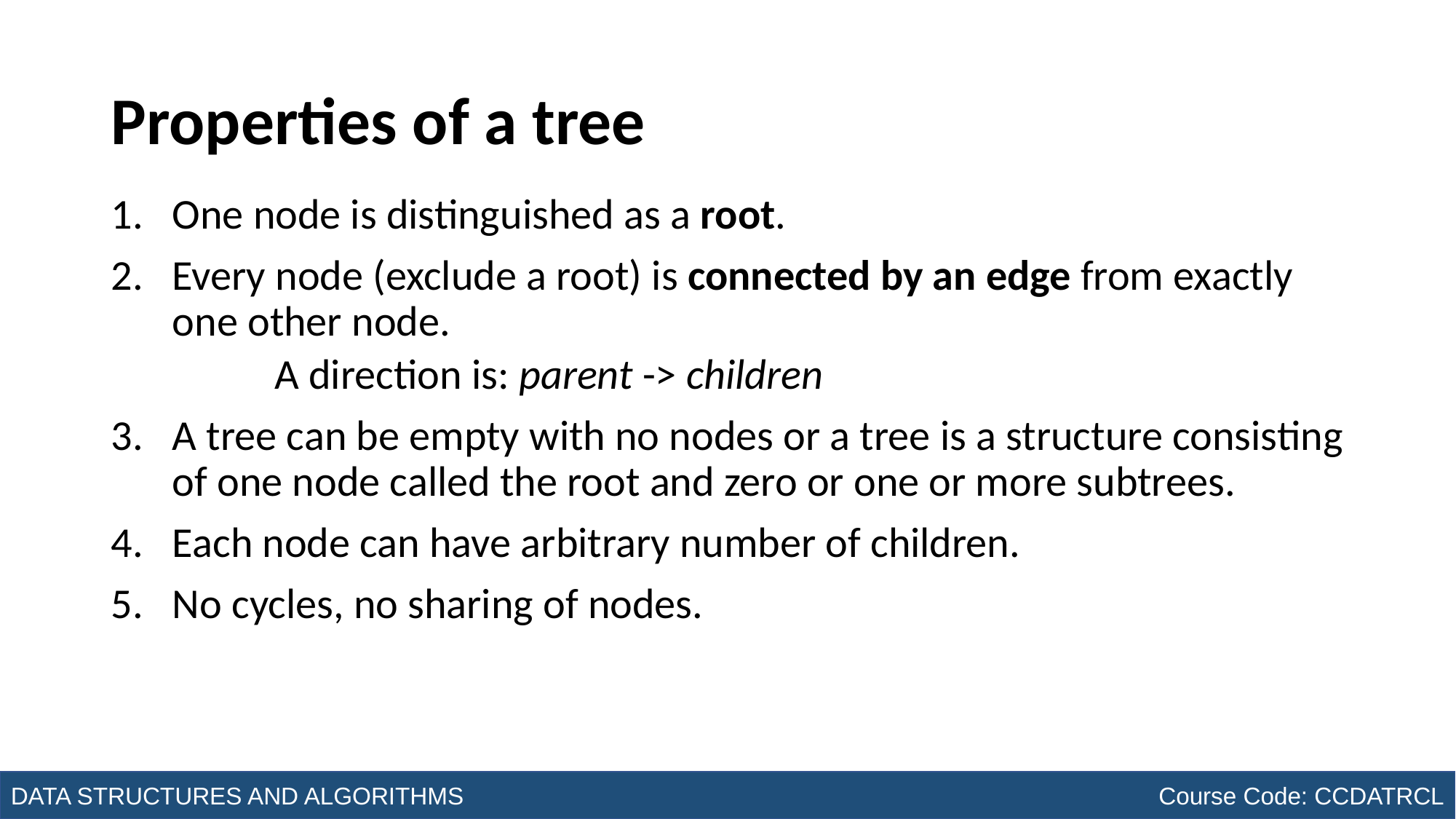

# Properties of a tree
One node is distinguished as a root.
Every node (exclude a root) is connected by an edge from exactly one other node.
	A direction is: parent -> children
A tree can be empty with no nodes or a tree is a structure consisting of one node called the root and zero or one or more subtrees.
Each node can have arbitrary number of children.
No cycles, no sharing of nodes.

Joseph Marvin R. Imperial
DATA STRUCTURES AND ALGORITHMS
NU College of Computing and Information Technologies
Course Code: CCDATRCL